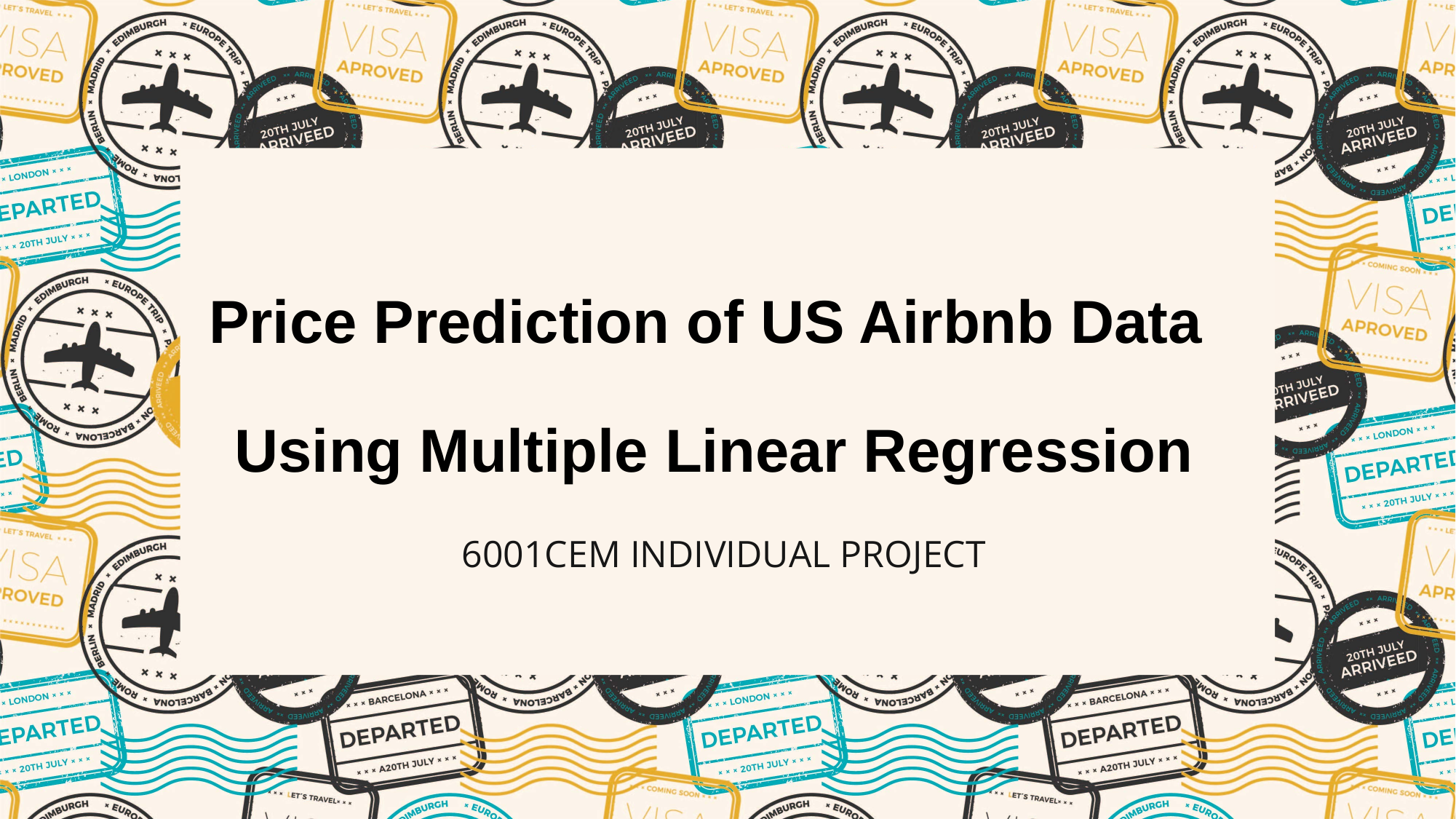

Price Prediction of US Airbnb Data
Using Multiple Linear Regression
6001CEM INDIVIDUAL PROJECT